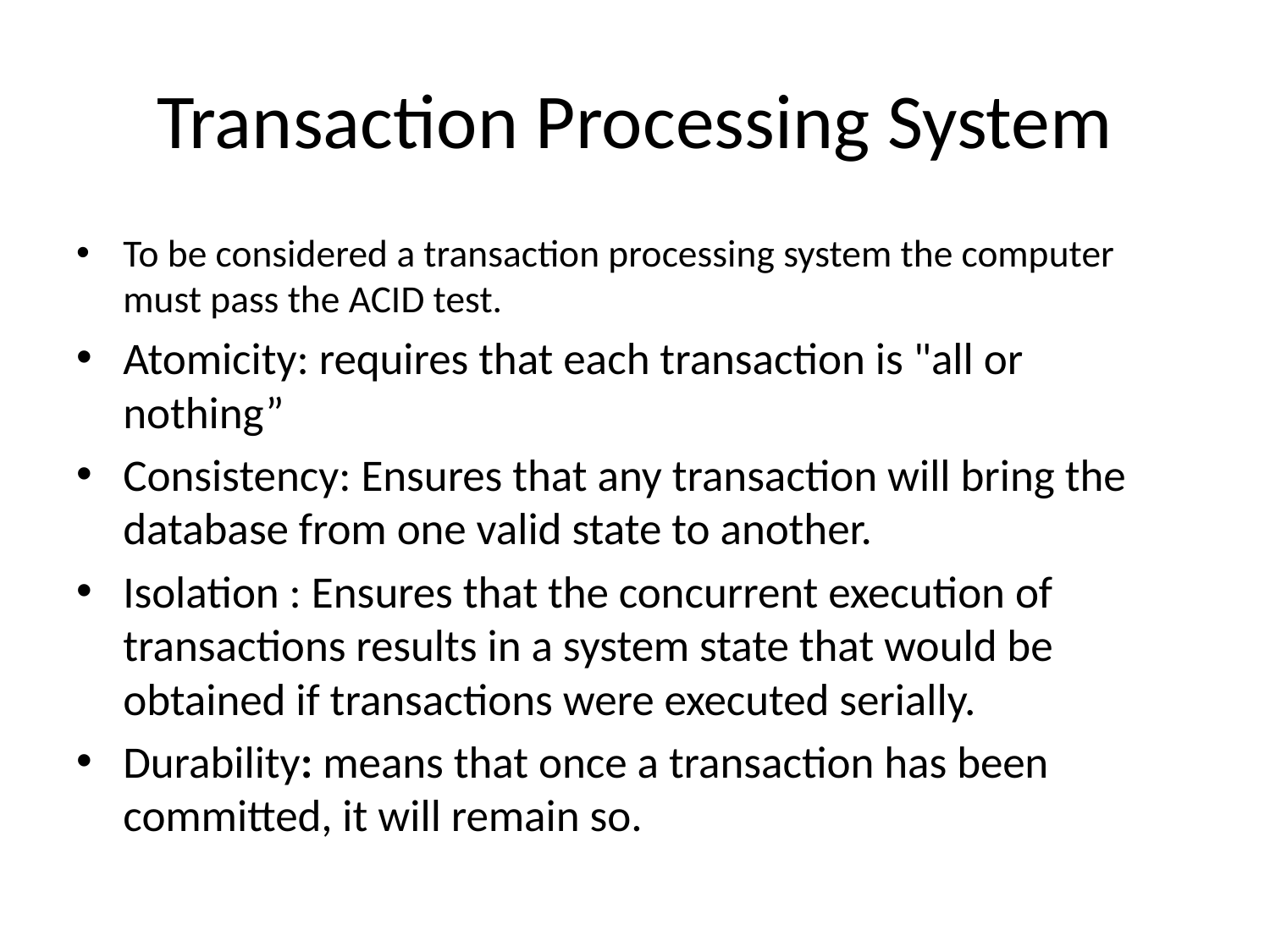

# Transaction Processing System
To be considered a transaction processing system the computer must pass the ACID test.
Atomicity: requires that each transaction is "all or nothing”
Consistency: Ensures that any transaction will bring the database from one valid state to another.
Isolation : Ensures that the concurrent execution of transactions results in a system state that would be obtained if transactions were executed serially.
Durability: means that once a transaction has been committed, it will remain so.